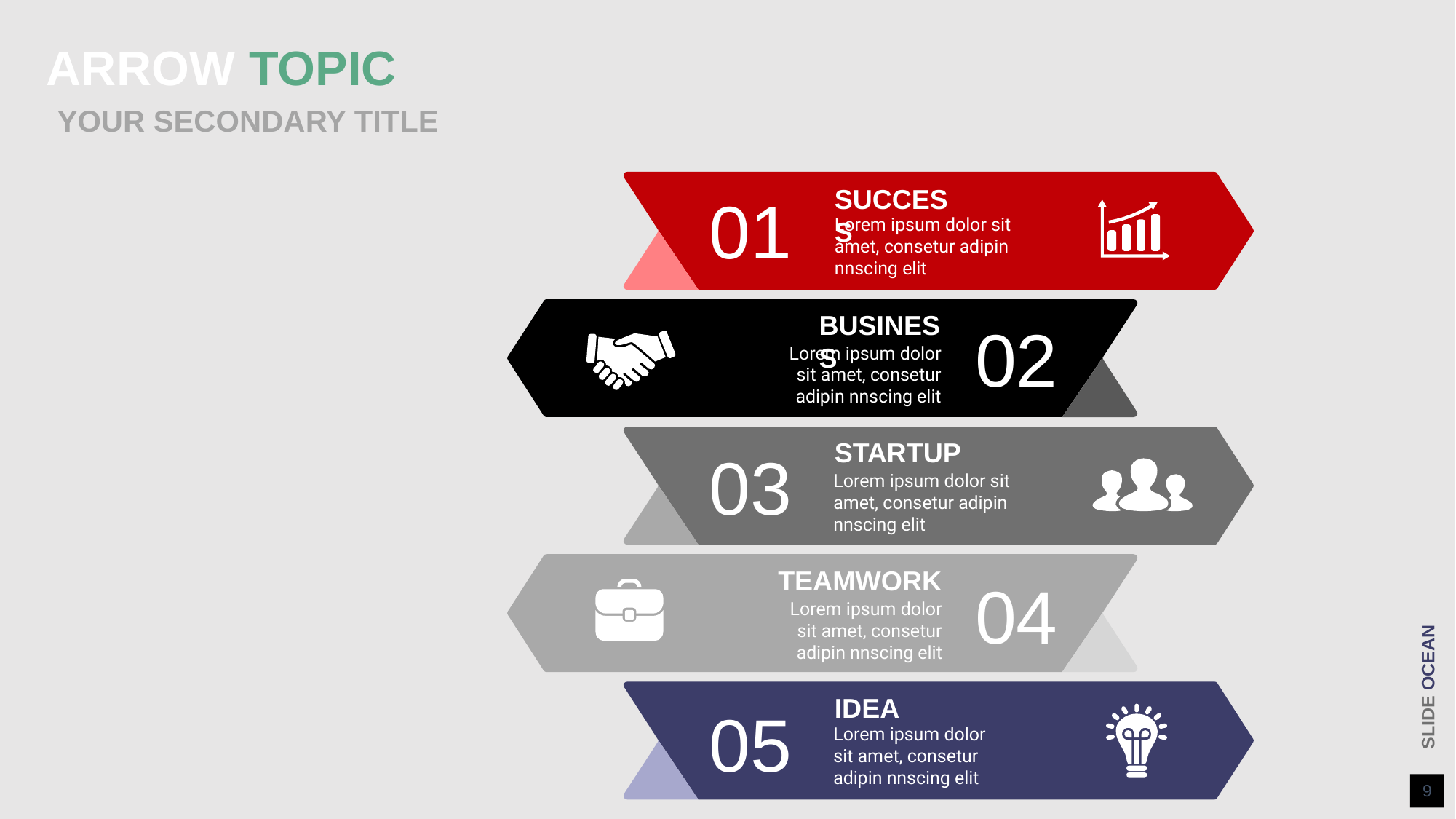

ARROW TOPIC
YOUR SECONDARY TITLE

SUCCESS
01

Lorem ipsum dolor sit amet, consetur adipin nnscing elit

BUSINESS
02

Lorem ipsum dolor sit amet, consetur adipin nnscing elit

STARTUP
03

Lorem ipsum dolor sit amet, consetur adipin nnscing elit

TEAMWORK
04

Lorem ipsum dolor sit amet, consetur adipin nnscing elit

IDEA
05

Lorem ipsum dolor sit amet, consetur adipin nnscing elit